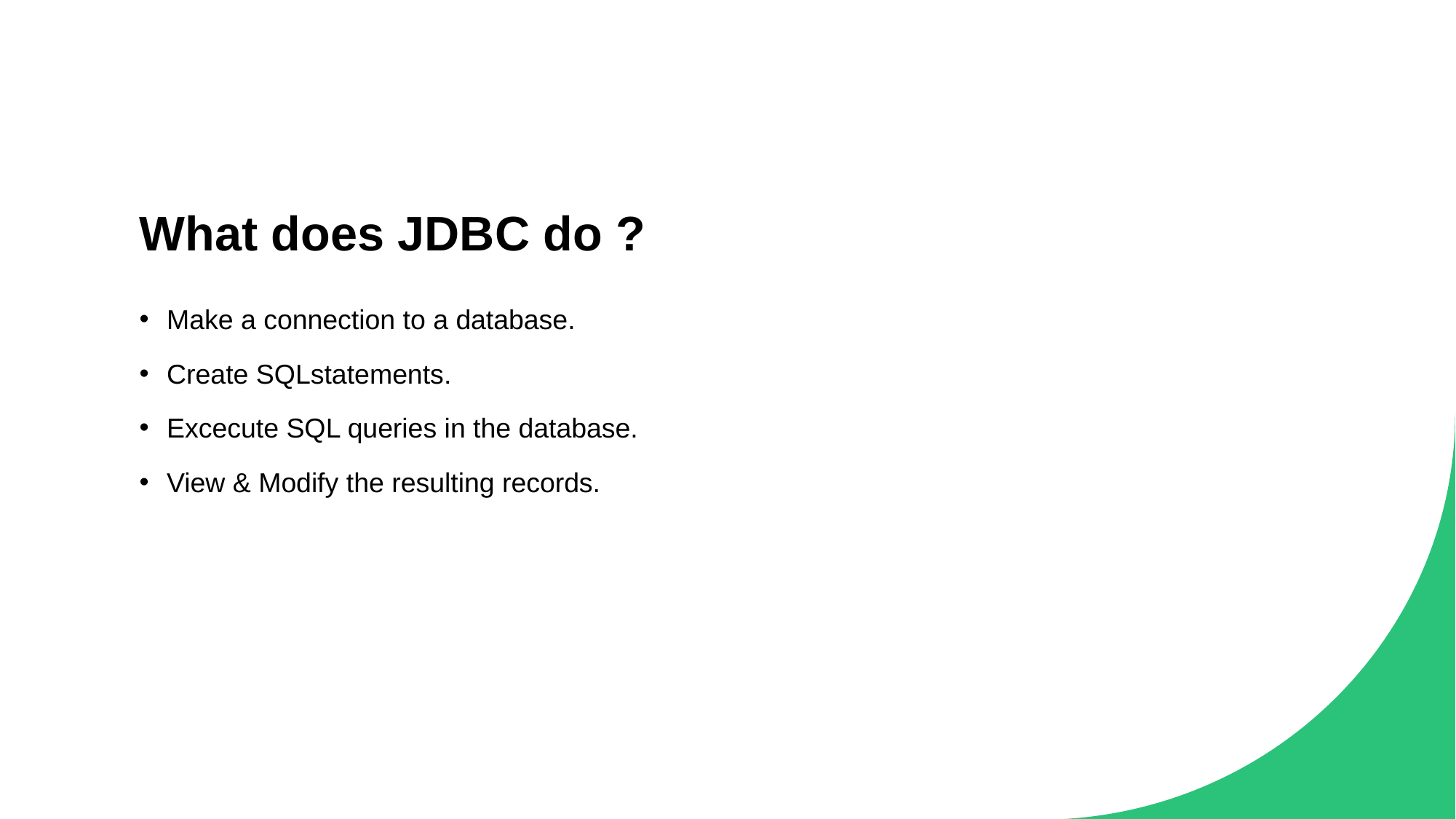

# What does JDBC do ?
Make a connection to a database.
Create SQLstatements.
Excecute SQL queries in the database.
View & Modify the resulting records.